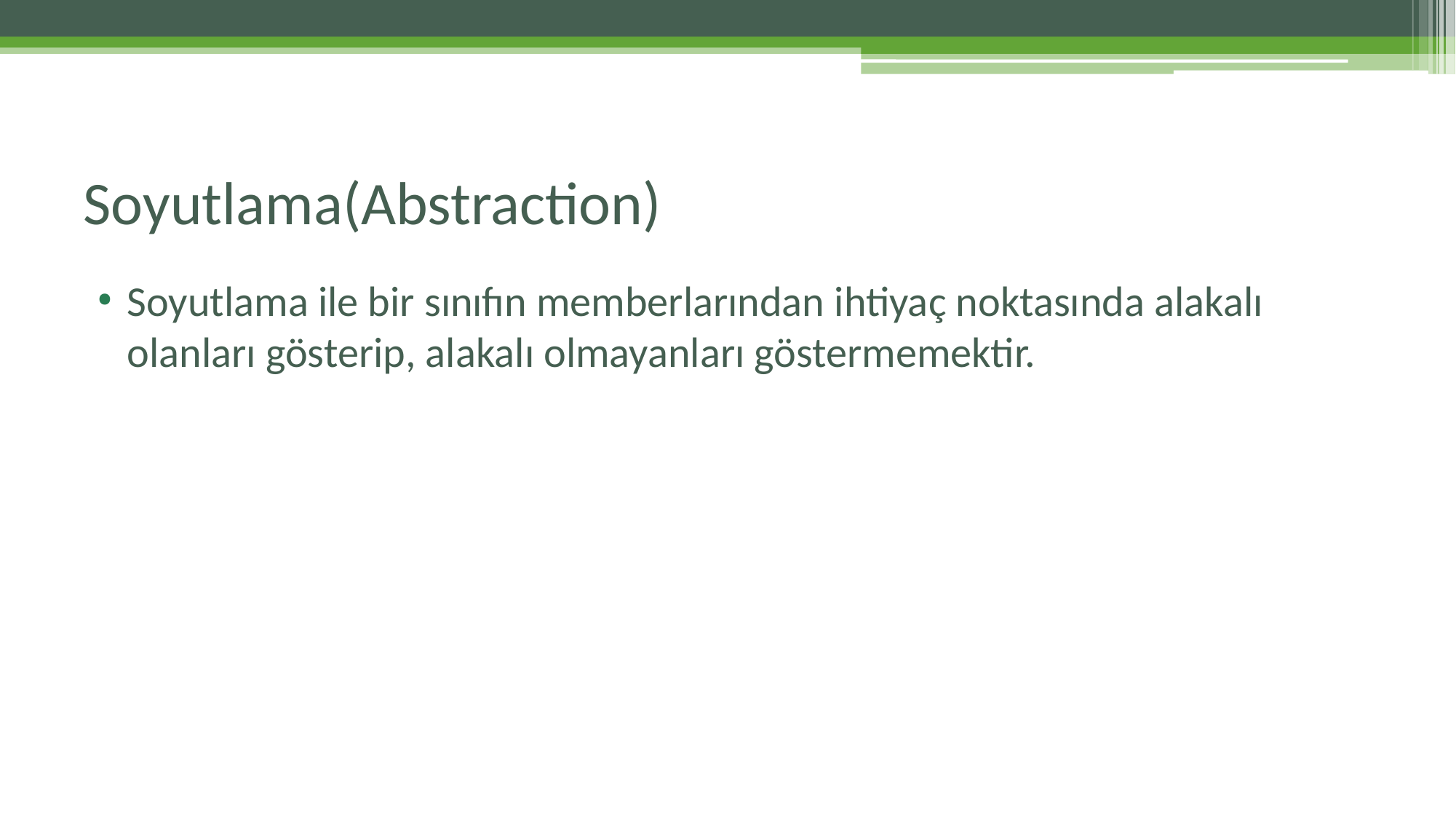

# Soyutlama(Abstraction)
Soyutlama ile bir sınıfın memberlarından ihtiyaç noktasında alakalı olanları gösterip, alakalı olmayanları göstermemektir.